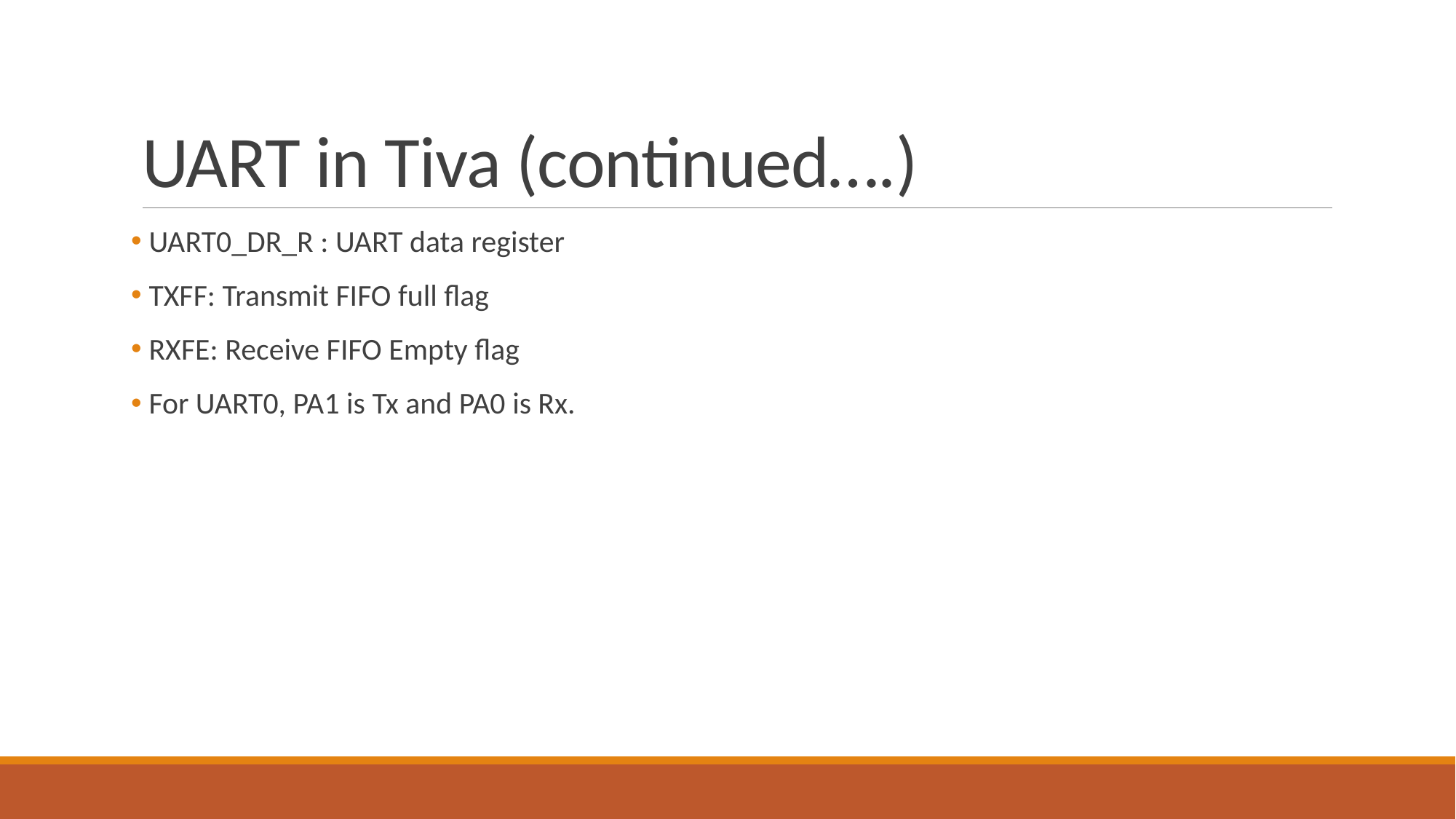

# UART in Tiva (continued….)
 UART0_DR_R : UART data register
 TXFF: Transmit FIFO full flag
 RXFE: Receive FIFO Empty flag
 For UART0, PA1 is Tx and PA0 is Rx.